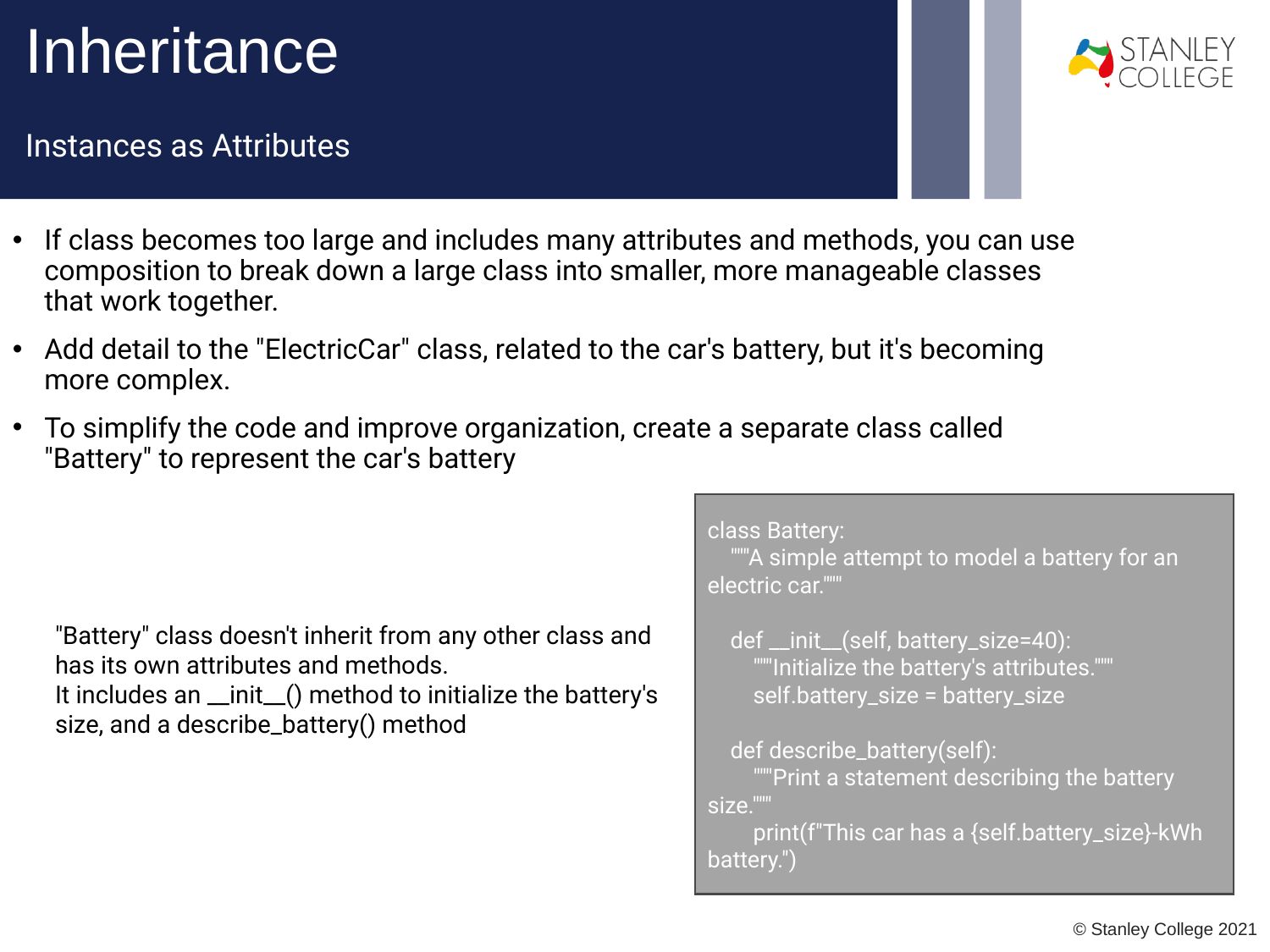

# Inheritance
Instances as Attributes
If class becomes too large and includes many attributes and methods, you can use composition to break down a large class into smaller, more manageable classes that work together.
Add detail to the "ElectricCar" class, related to the car's battery, but it's becoming more complex.
To simplify the code and improve organization, create a separate class called "Battery" to represent the car's battery

class Battery:
    """A simple attempt to model a battery for an electric car."""

    def __init__(self, battery_size=40):
        """Initialize the battery's attributes."""
        self.battery_size = battery_size

    def describe_battery(self):
        """Print a statement describing the battery size."""
        print(f"This car has a {self.battery_size}-kWh battery.")
"Battery" class doesn't inherit from any other class and has its own attributes and methods.
It includes an __init__() method to initialize the battery's size, and a describe_battery() method